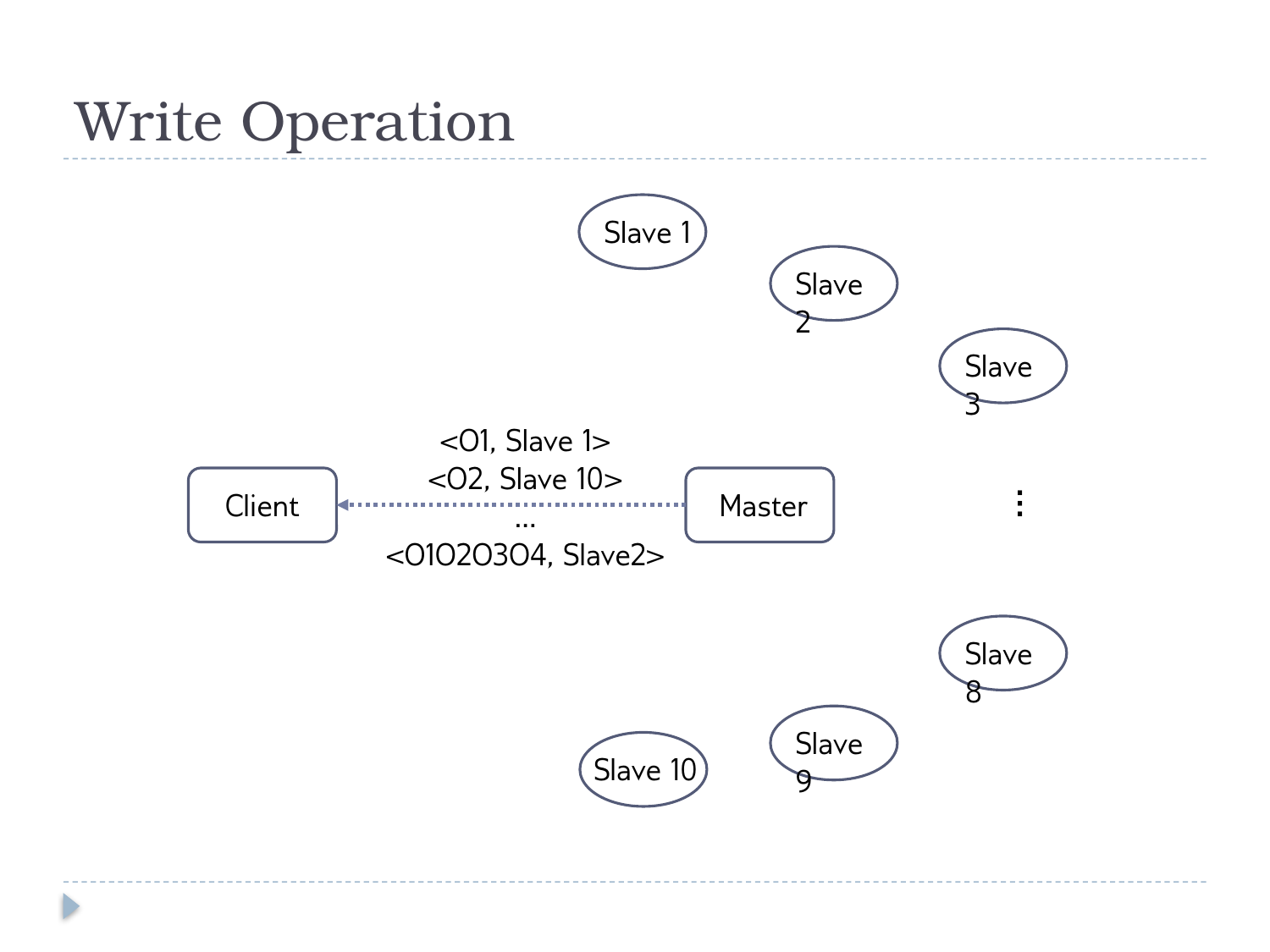

# Write Operation

Slave 1

Slave 2

Slave 3
<O1, Slave 1>
<O2, Slave 10>
…
<O1O2O3O4, Slave2>

…
Client
Master

Slave 8

Slave 9

Slave 10